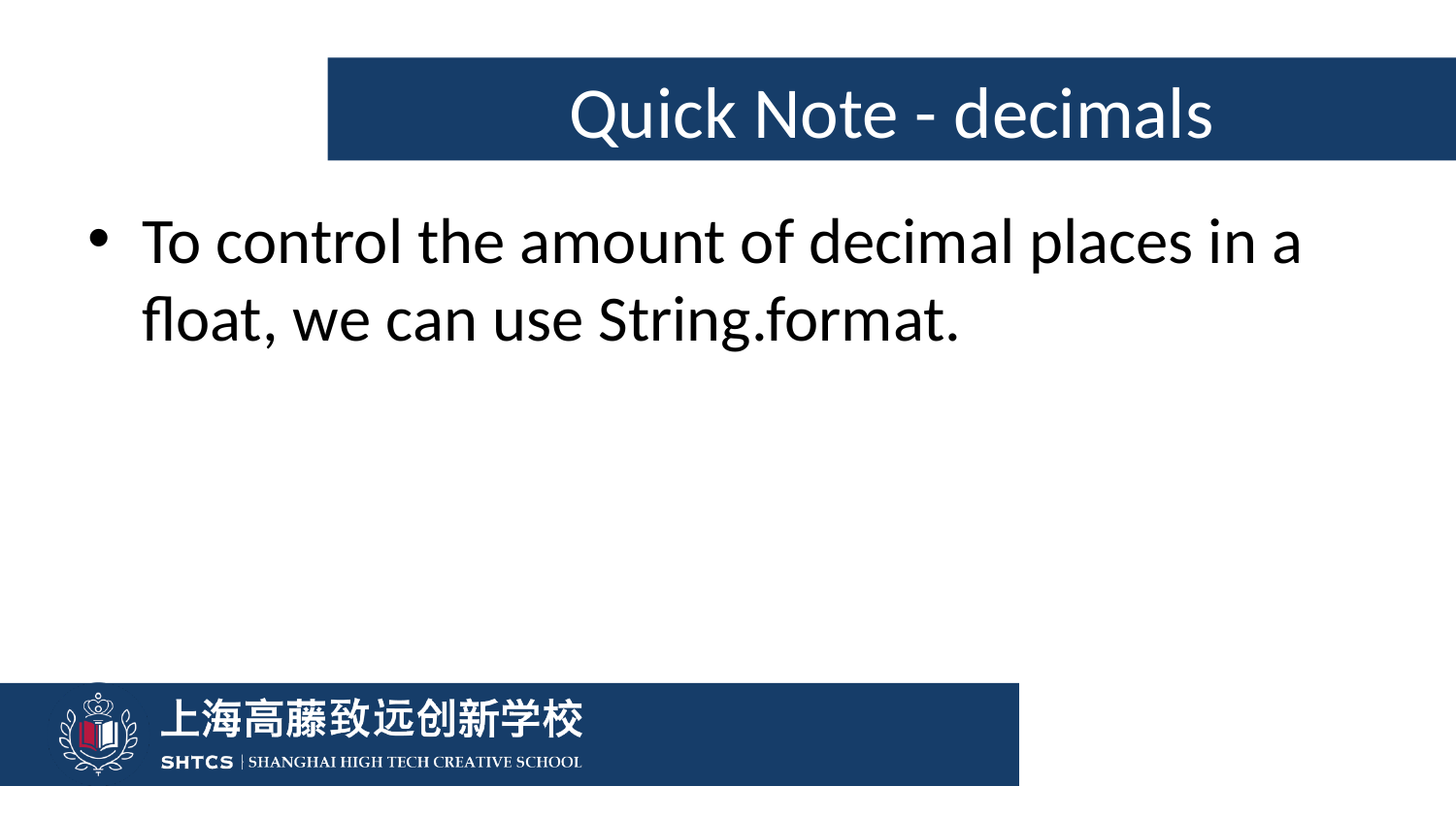

# Quick Note - decimals
To control the amount of decimal places in a float, we can use String.format.